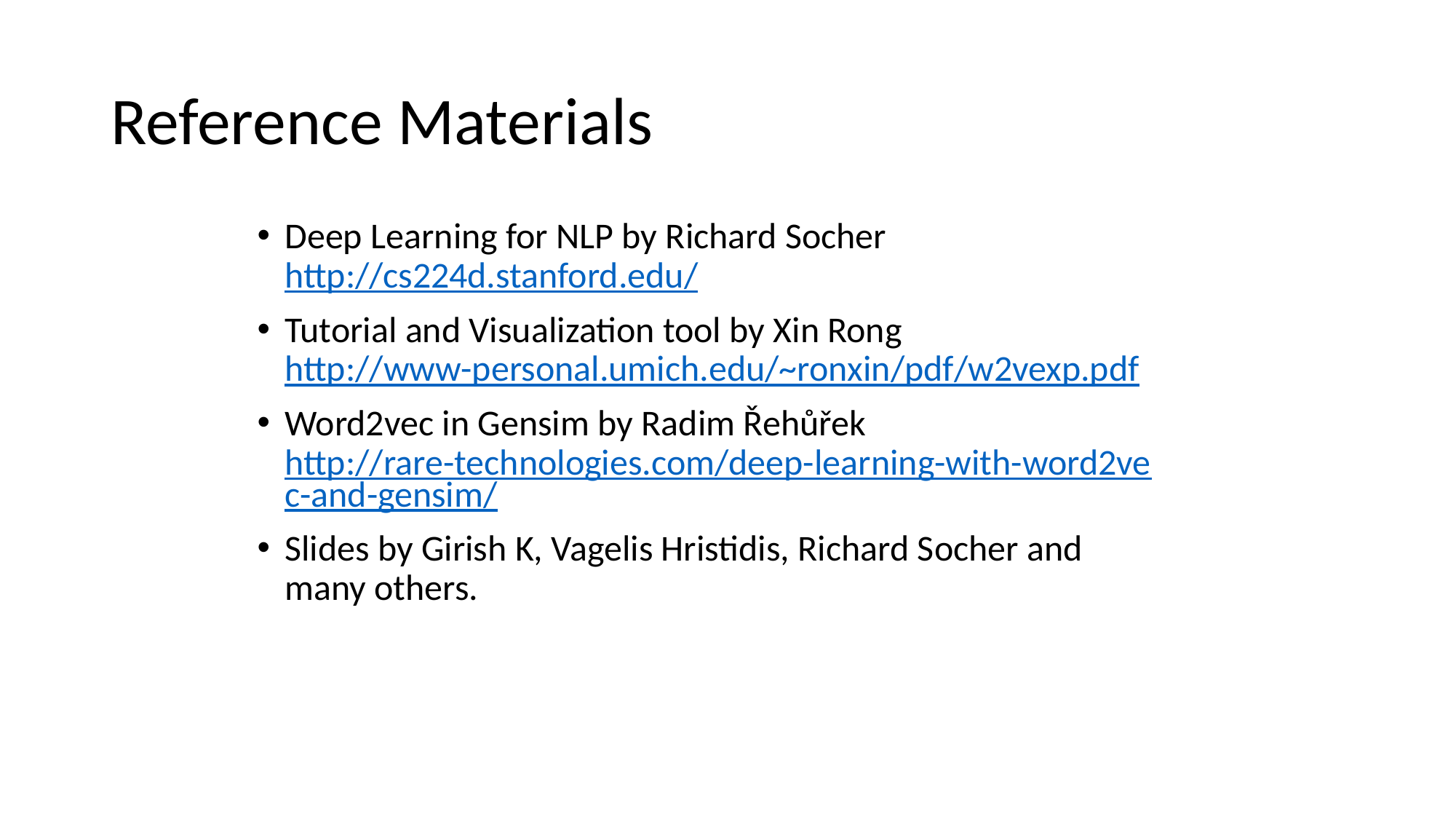

# Reference Materials
Deep Learning for NLP by Richard Socher http://cs224d.stanford.edu/
Tutorial and Visualization tool by Xin Rong http://www-personal.umich.edu/~ronxin/pdf/w2vexp.pdf
Word2vec in Gensim by Radim Řehůřek http://rare-technologies.com/deep-learning-with-word2vec-and-gensim/
Slides by Girish K, Vagelis Hristidis, Richard Socher and many others.